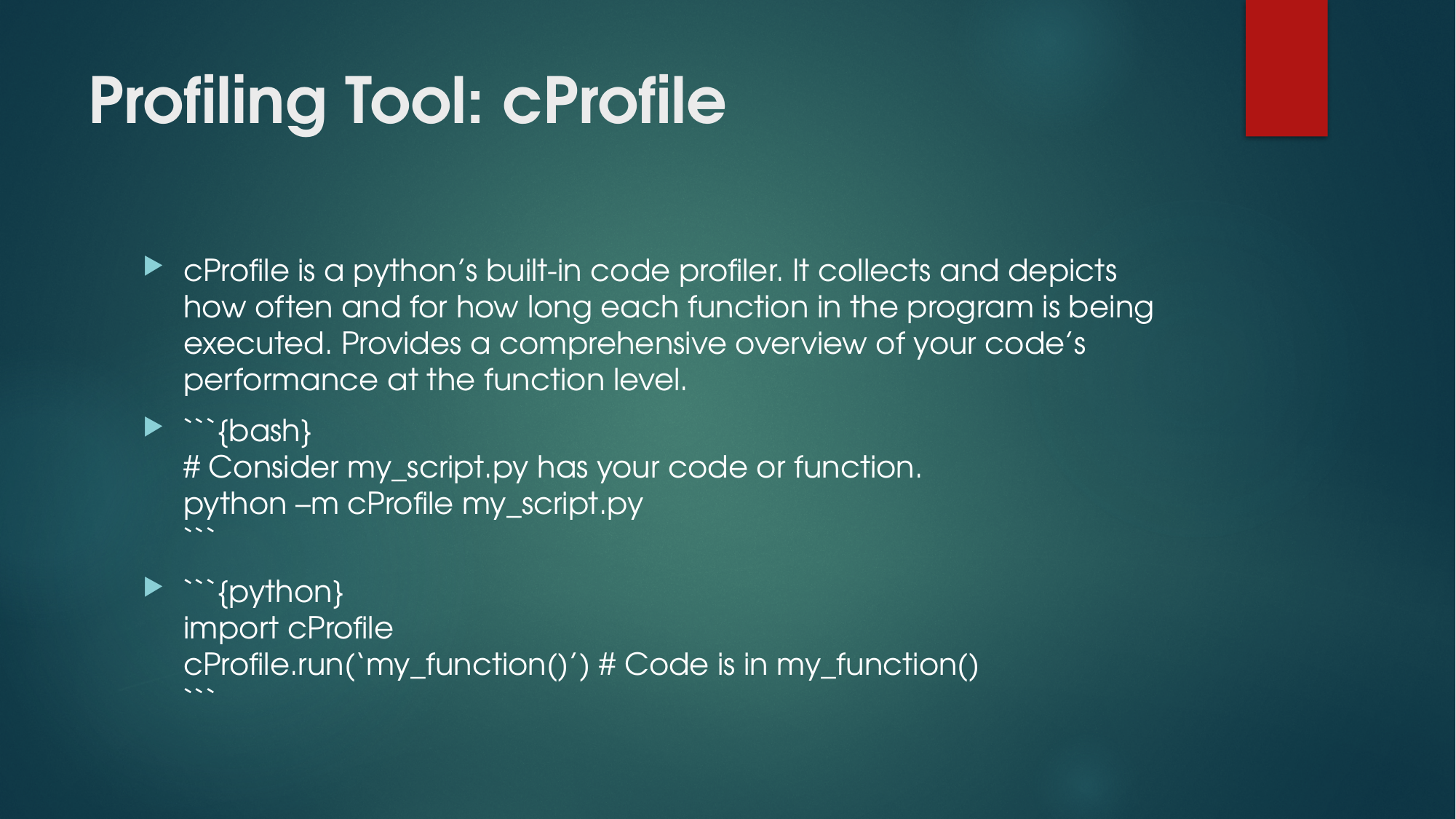

# Profiling Tool: cProfile
cProfile is a python’s built-in code profiler. It collects and depicts how often and for how long each function in the program is being executed. Provides a comprehensive overview of your code’s performance at the function level.
```{bash}
# Consider my_script.py has your code or function.
python –m cProfile my_script.py
```
```{python}
import cProfile
cProfile.run(‘my_function()’) # Code is in my_function()
```